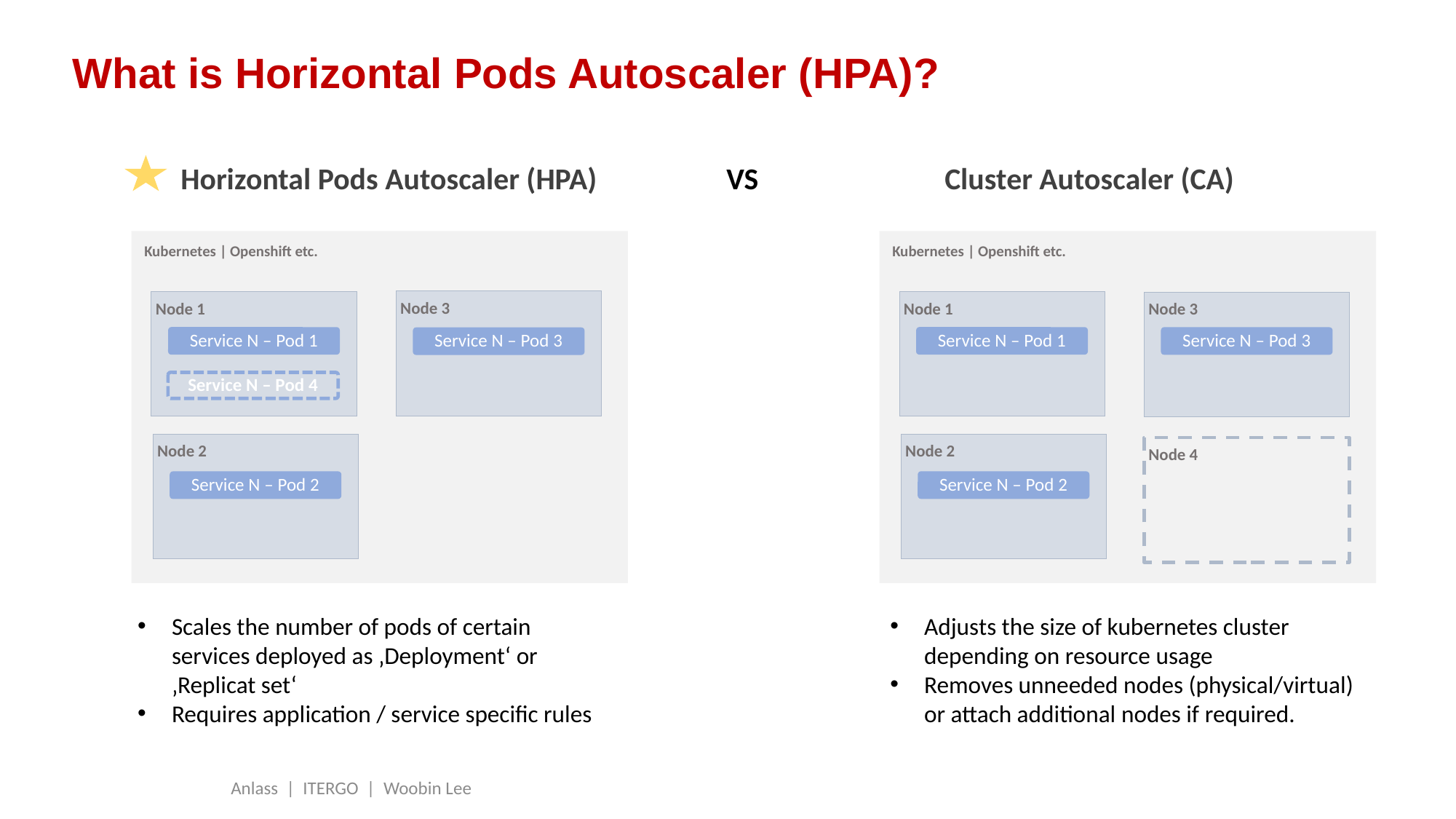

# What is Horizontal Pods Autoscaler (HPA)?
Horizontal Pods Autoscaler (HPA) 		VS  		Cluster Autoscaler (CA)

Kubernetes | Openshift etc.
Kubernetes | Openshift etc.
Node 3
Node 1
Node 1
Node 3

Service N – Pod 1

Service N – Pod 1

Service N – Pod 3

Service N – Pod 3

Service N – Pod 4
Node 2
Node 2
Node 4

Service N – Pod 2

Service N – Pod 2
Scales the number of pods of certain services deployed as ‚Deployment‘ or ‚Replicat set‘
Requires application / service specific rules
Adjusts the size of kubernetes cluster depending on resource usage
Removes unneeded nodes (physical/virtual) or attach additional nodes if required.
Anlass  |  ITERGO  |  Woobin Lee